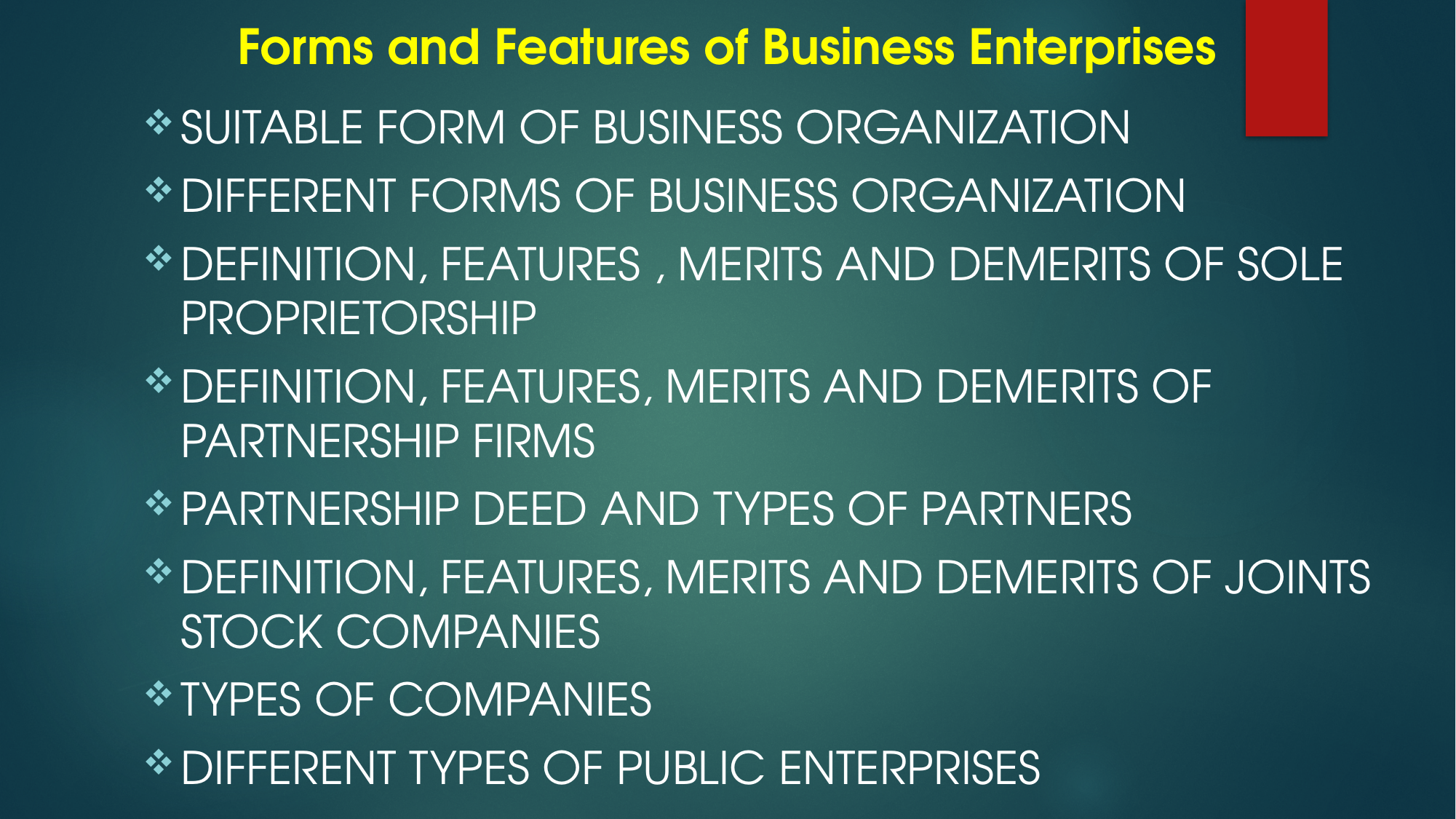

# Forms and Features of Business Enterprises
Suitable form of business organization
Different forms of business organization
Definition, Features , merits and demerits of sole proprietorship
Definition, features, merits and demerits of partnership firms
Partnership Deed and types of partners
Definition, features, merits and demerits of joints stock companies
Types of companies
Different types of public enterprises